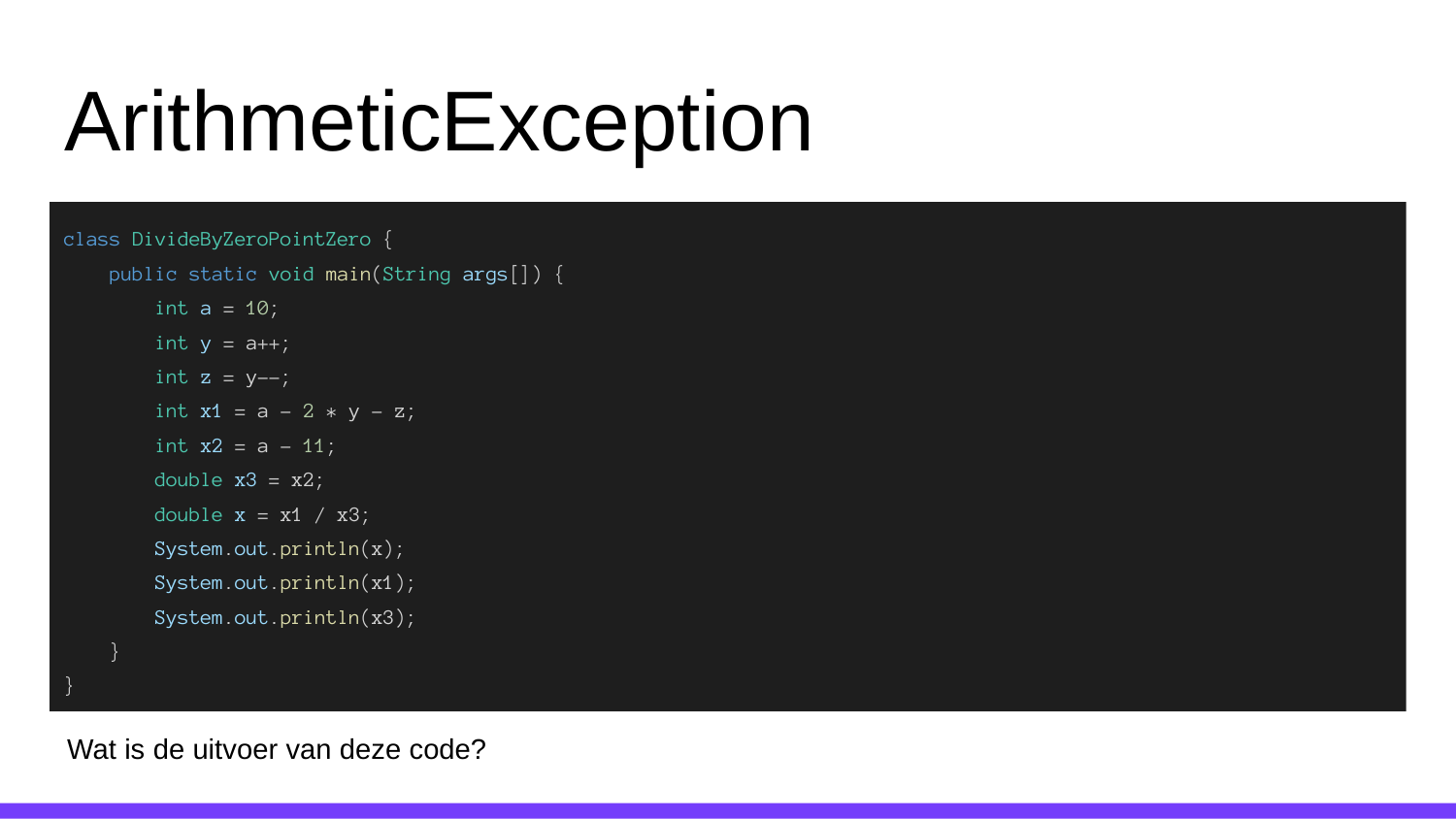

# ArithmeticException
class DivideByZeroPointZero {
    public static void main(String args[]) {
        int a = 10;
        int y = a++;
        int z = y--;
        int x1 = a - 2 * y - z;
        int x2 = a - 11;
        double x3 = x2;
        double x = x1 / x3;
        System.out.println(x);
        System.out.println(x1);
        System.out.println(x3);
    }
}
Wat is de uitvoer van deze code?